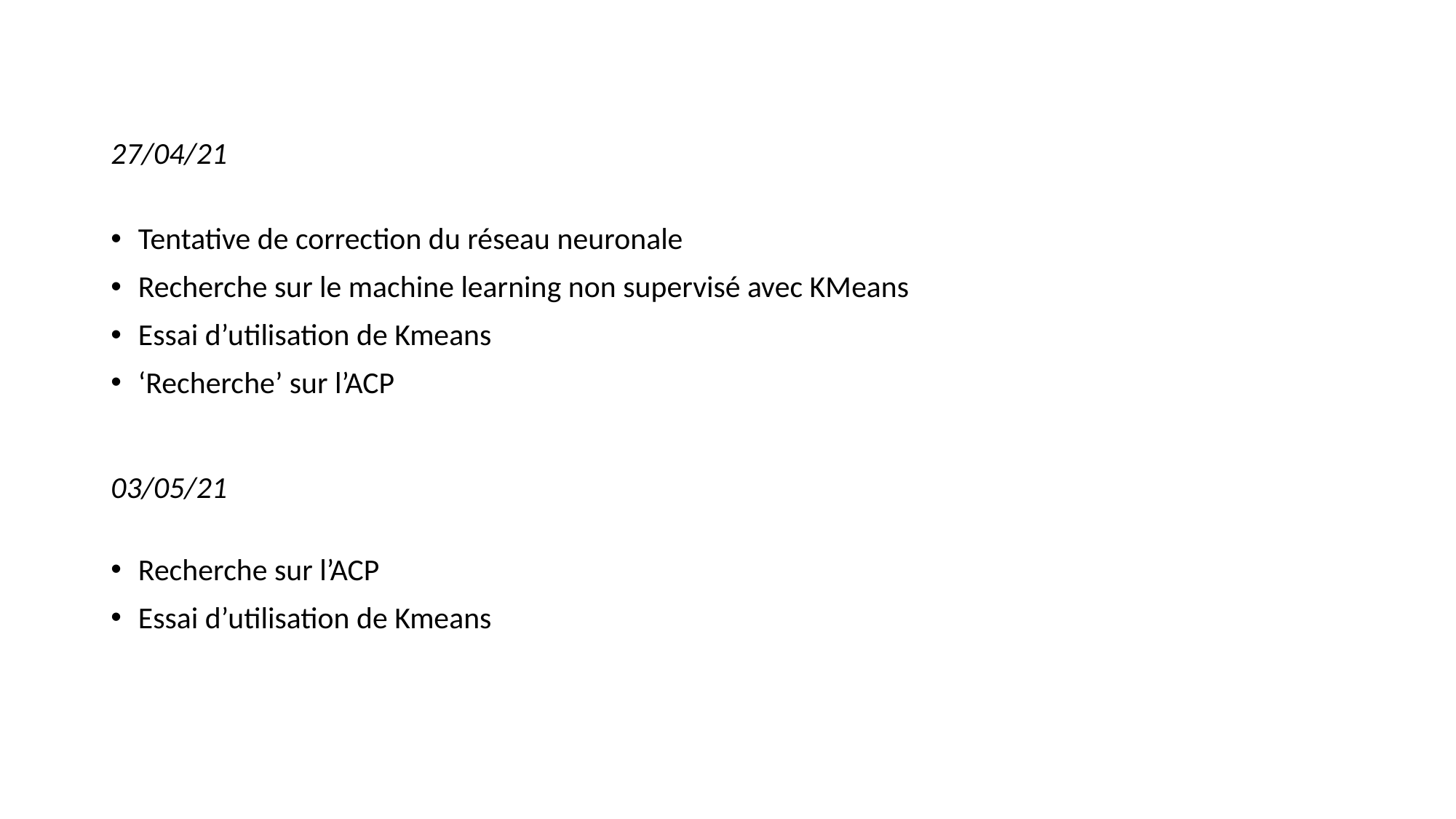

# 27/04/21
Tentative de correction du réseau neuronale
Recherche sur le machine learning non supervisé avec KMeans
Essai d’utilisation de Kmeans
‘Recherche’ sur l’ACP
03/05/21
Recherche sur l’ACP
Essai d’utilisation de Kmeans